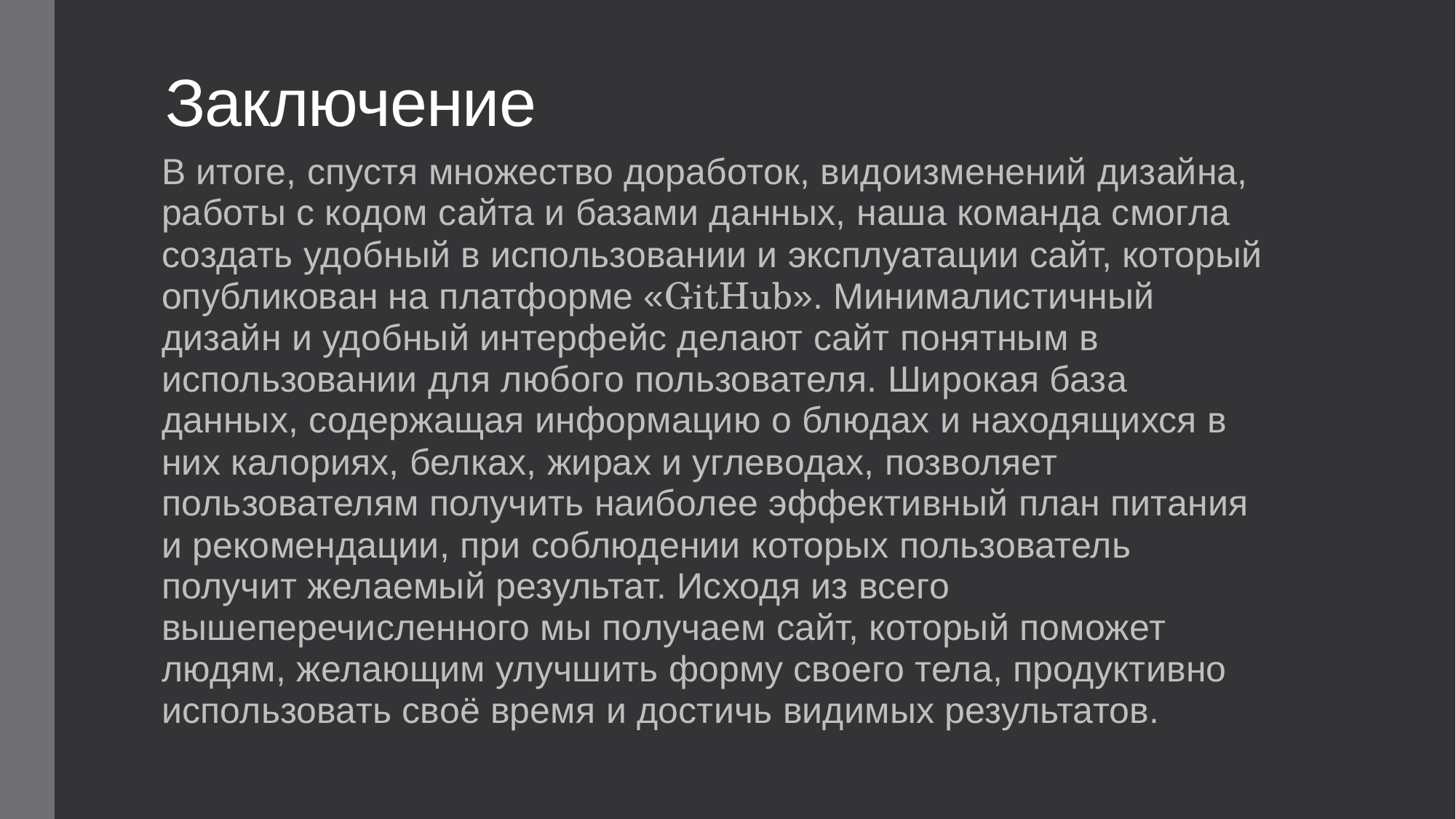

# Заключение
В итоге, спустя множество доработок, видоизменений дизайна, работы с кодом сайта и базами данных, наша команда смогла создать удобный в использовании и эксплуатации сайт, который опубликован на платформе «GitHub». Минималистичный дизайн и удобный интерфейс делают сайт понятным в использовании для любого пользователя. Широкая база данных, содержащая информацию о блюдах и находящихся в них калориях, белках, жирах и углеводах, позволяет пользователям получить наиболее эффективный план питания и рекомендации, при соблюдении которых пользователь получит желаемый результат. Исходя из всего вышеперечисленного мы получаем сайт, который поможет людям, желающим улучшить форму своего тела, продуктивно использовать своё время и достичь видимых результатов.